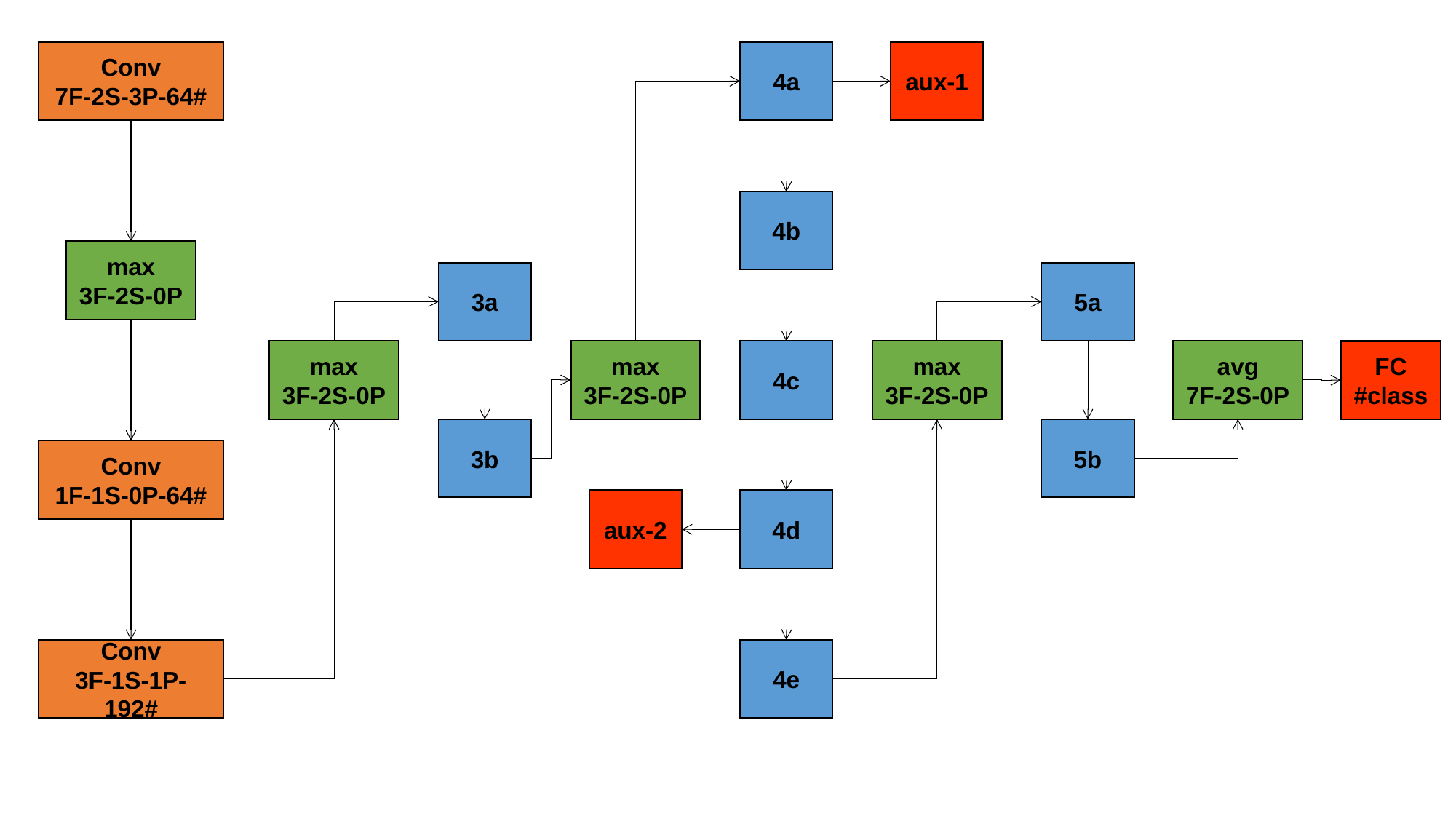

Conv
7F-2S-3P-64#
4a
4b
4c
4d
4e
aux-1
max
3F-2S-0P
3a
5a
max
3F-2S-0P
max
3F-2S-0P
max
3F-2S-0P
avg
7F-2S-0P
FC
#class
3b
5b
Conv
1F-1S-0P-64#
aux-2
Conv
3F-1S-1P-192#